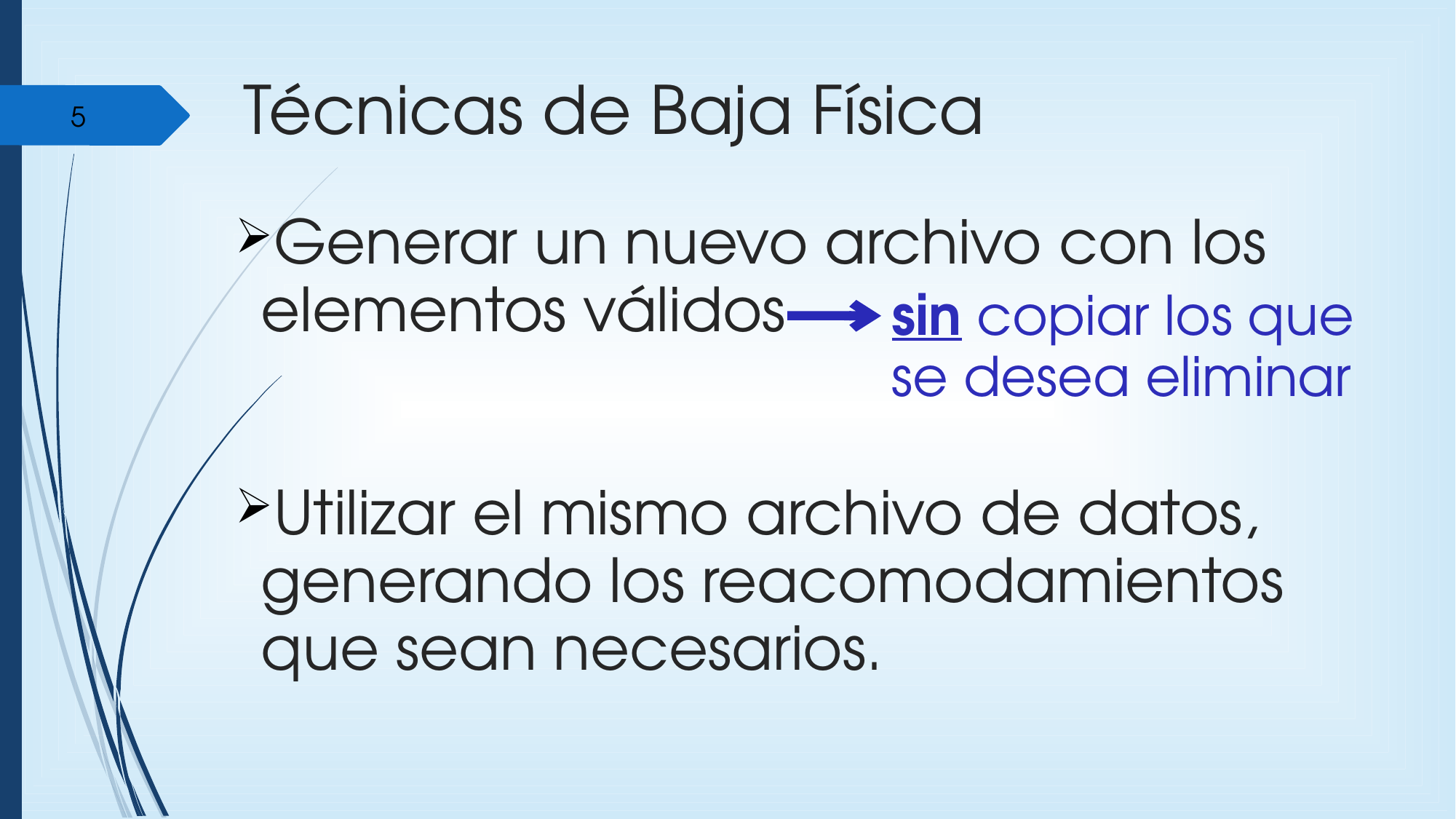

Técnicas de Baja Física
5

Generar un nuevo archivo con los elementos válidos

Utilizar el mismo archivo de datos, generando los reacomodamientos que sean necesarios.
sin copiar los que se desea eliminar